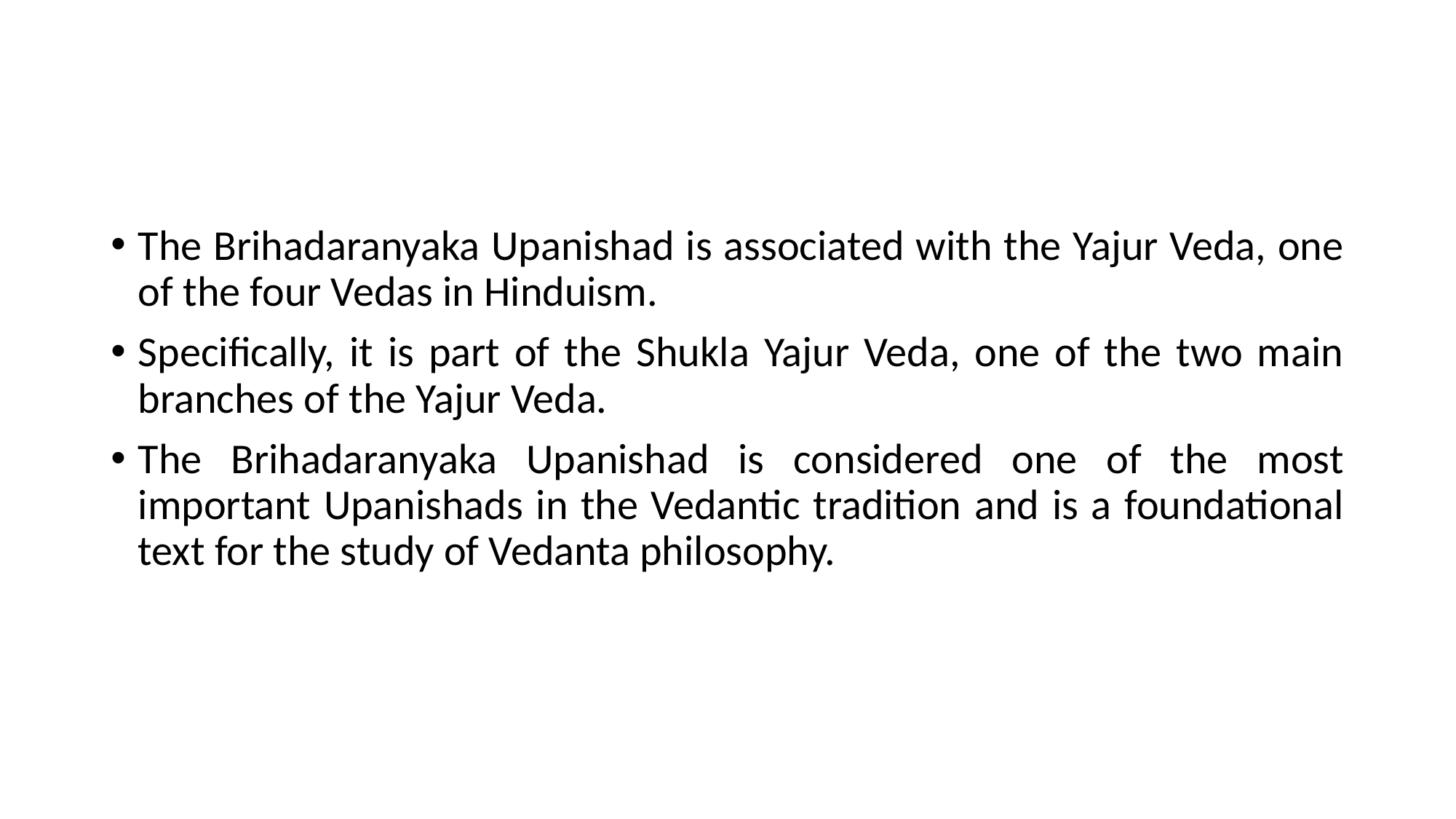

#
The Brihadaranyaka Upanishad is associated with the Yajur Veda, one of the four Vedas in Hinduism.
Specifically, it is part of the Shukla Yajur Veda, one of the two main branches of the Yajur Veda.
The Brihadaranyaka Upanishad is considered one of the most important Upanishads in the Vedantic tradition and is a foundational text for the study of Vedanta philosophy.